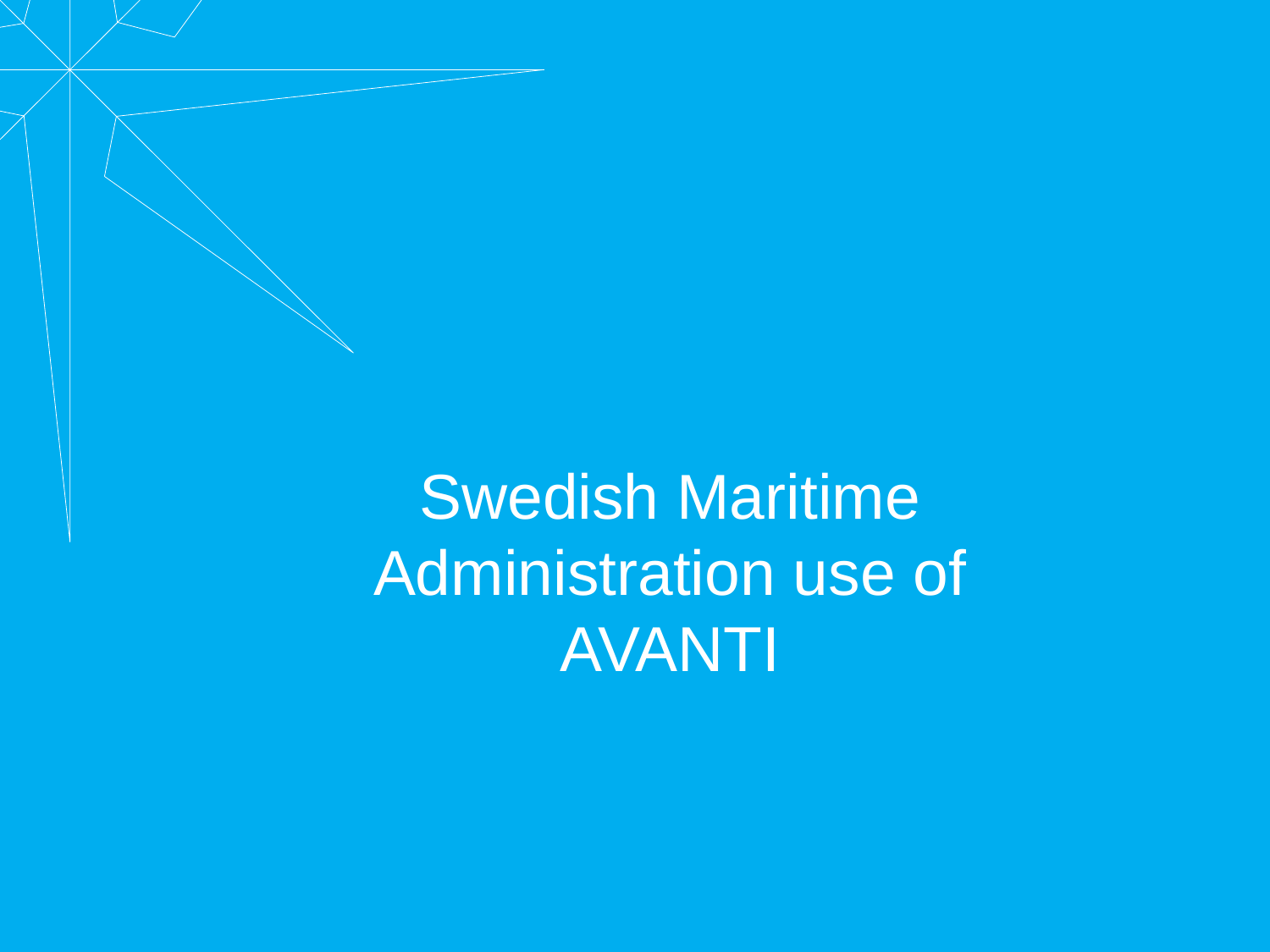

# Swedish Maritime Administration use of AVANTI